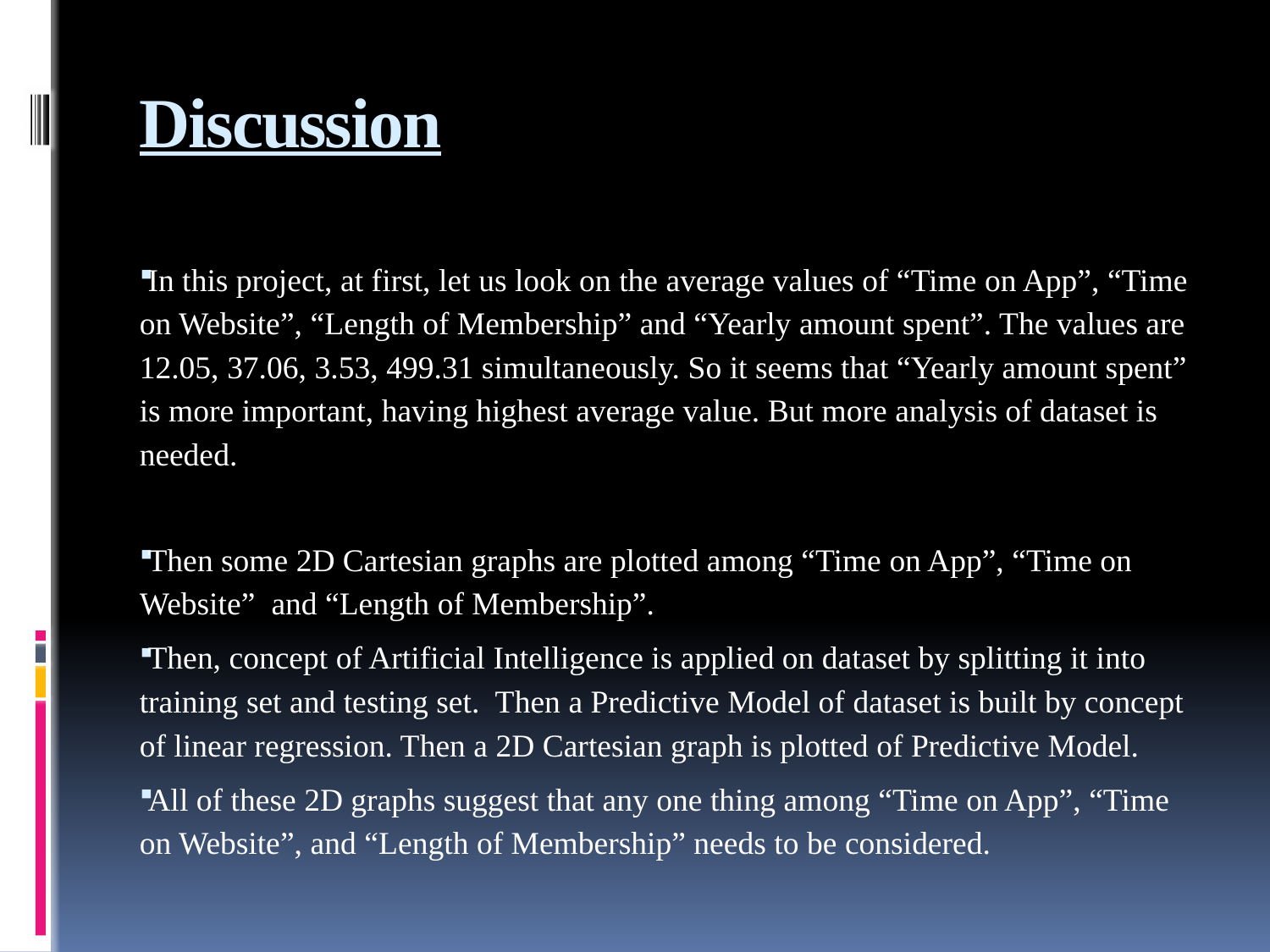

# Discussion
In this project, at first, let us look on the average values of “Time on App”, “Time on Website”, “Length of Membership” and “Yearly amount spent”. The values are 12.05, 37.06, 3.53, 499.31 simultaneously. So it seems that “Yearly amount spent” is more important, having highest average value. But more analysis of dataset is needed.

Then some 2D Cartesian graphs are plotted among “Time on App”, “Time on Website”  and “Length of Membership”.
Then, concept of Artificial Intelligence is applied on dataset by splitting it into training set and testing set.  Then a Predictive Model of dataset is built by concept of linear regression. Then a 2D Cartesian graph is plotted of Predictive Model.
All of these 2D graphs suggest that any one thing among “Time on App”, “Time on Website”, and “Length of Membership” needs to be considered.